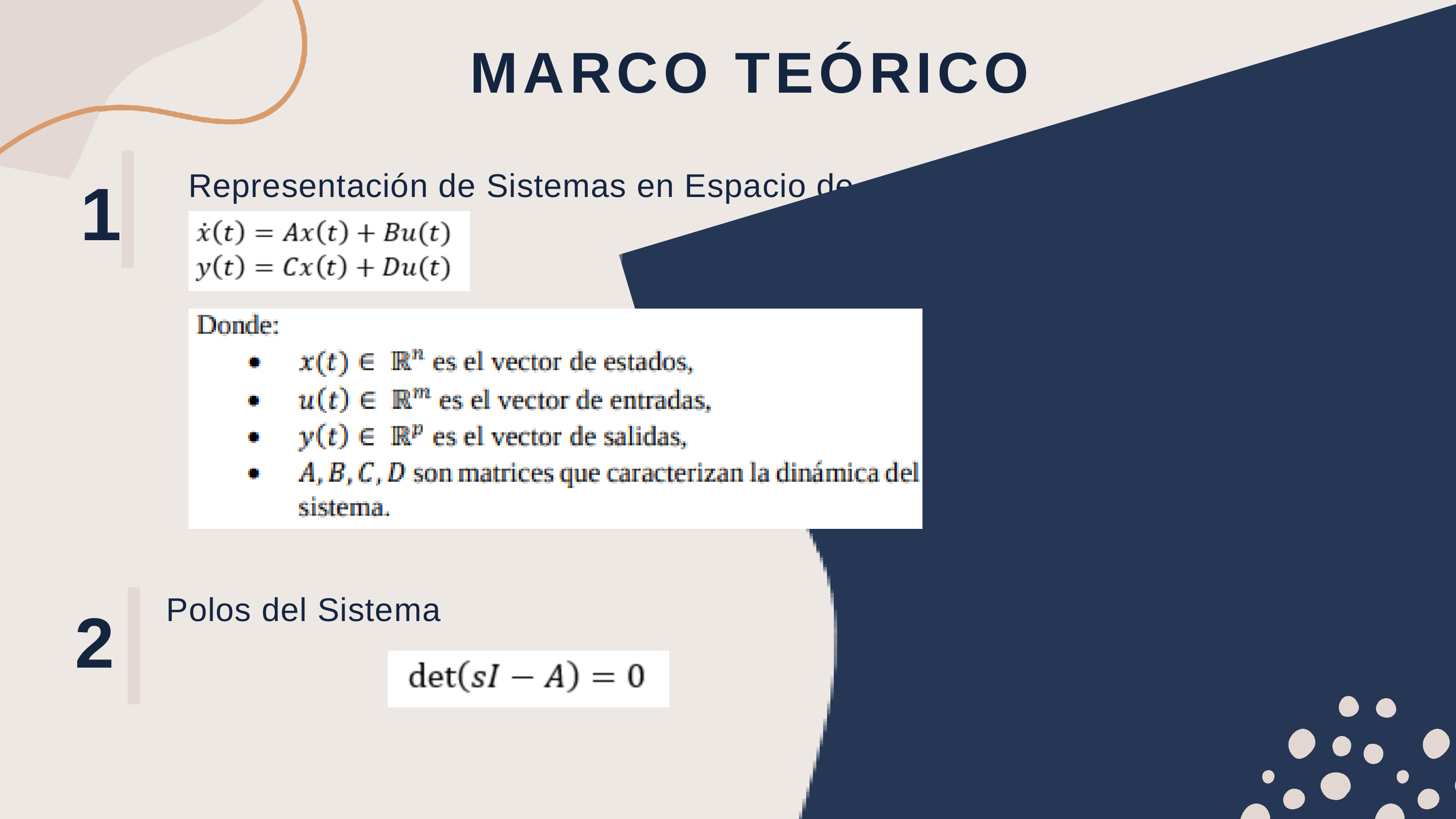

MARCO TEÓRICO

1
Representación de Sistemas en Espacio de Estados

Polos del Sistema
2